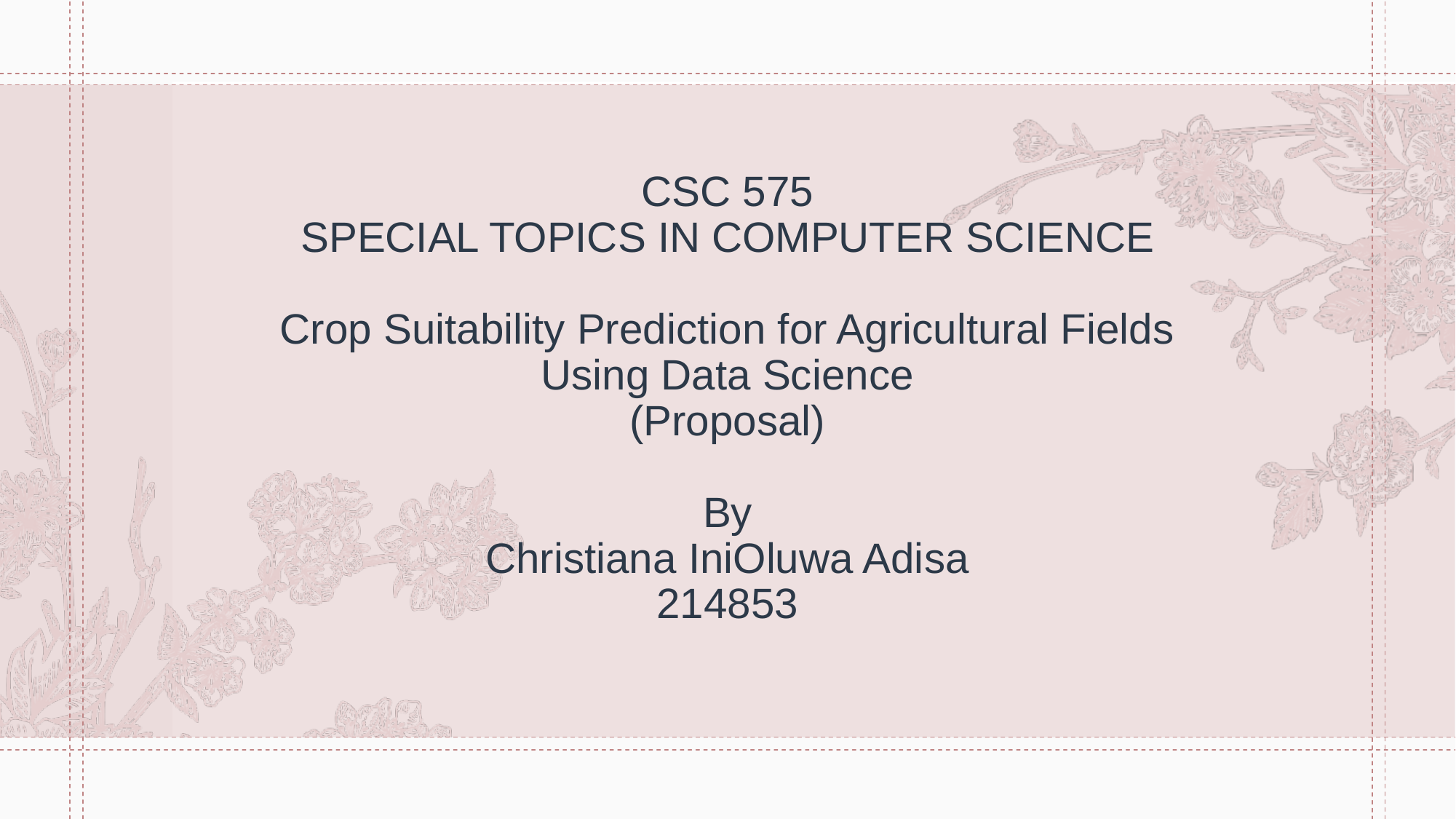

# CSC 575 SPECIAL TOPICS IN COMPUTER SCIENCE Crop Suitability Prediction for Agricultural Fields Using Data Science (Proposal) By Christiana IniOluwa Adisa 214853